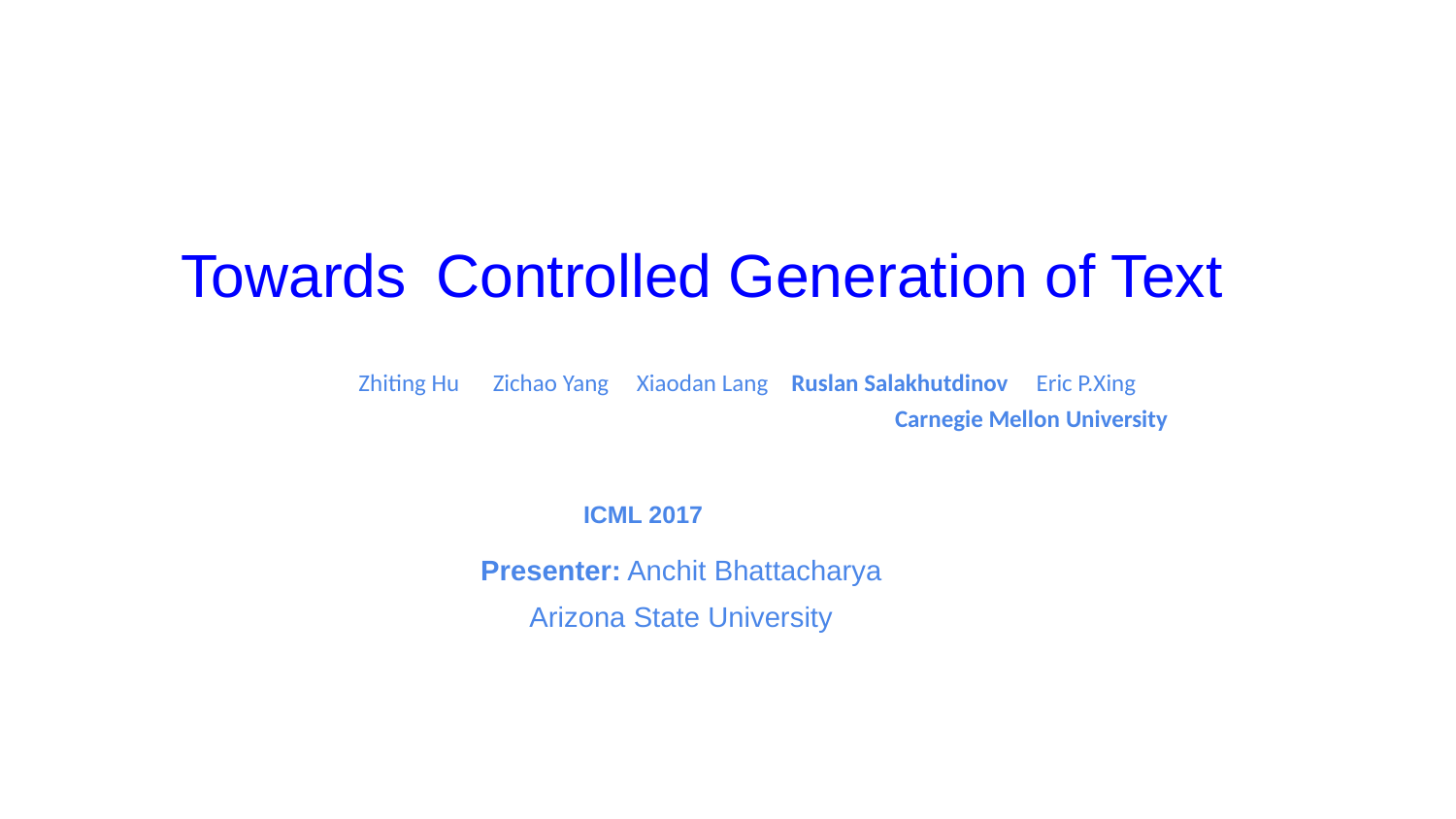

# Towards Controlled Generation of Text
                        Zhiting Hu      Zichao Yang     Xiaodan Lang    Ruslan Salakhutdinov     Eric P.Xing
					                     Carnegie Mellon University

         ICML 2017
Presenter: Anchit Bhattacharya
Arizona State University